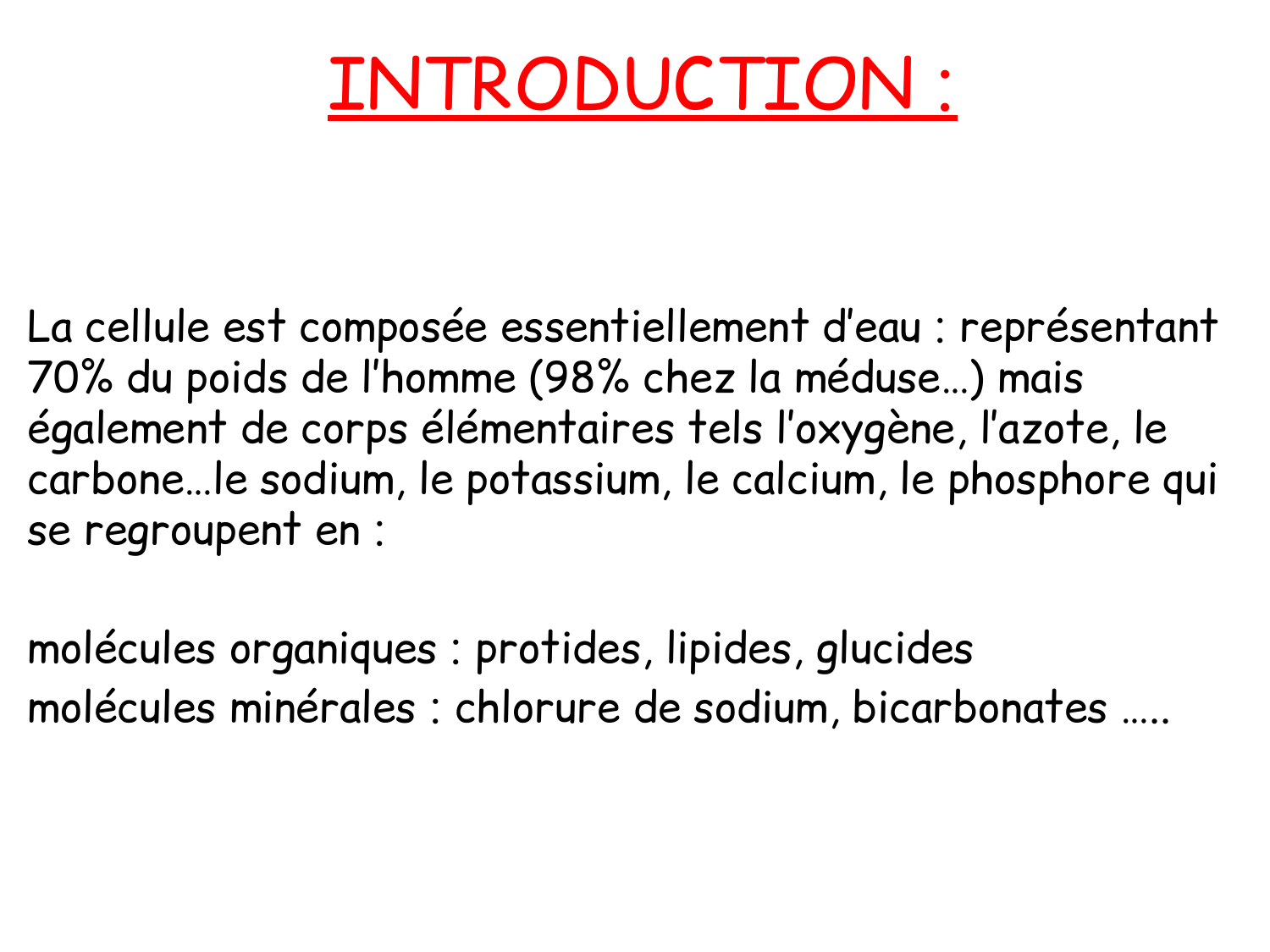

INTRODUCTION :

La cellule est composée essentiellement d’eau : représentant 70% du poids de l’homme (98% chez la méduse…) mais également de corps élémentaires tels l’oxygène, l’azote, le carbone…le sodium, le potassium, le calcium, le phosphore qui se regroupent en :

molécules organiques : protides, lipides, glucides
molécules minérales : chlorure de sodium, bicarbonates …..